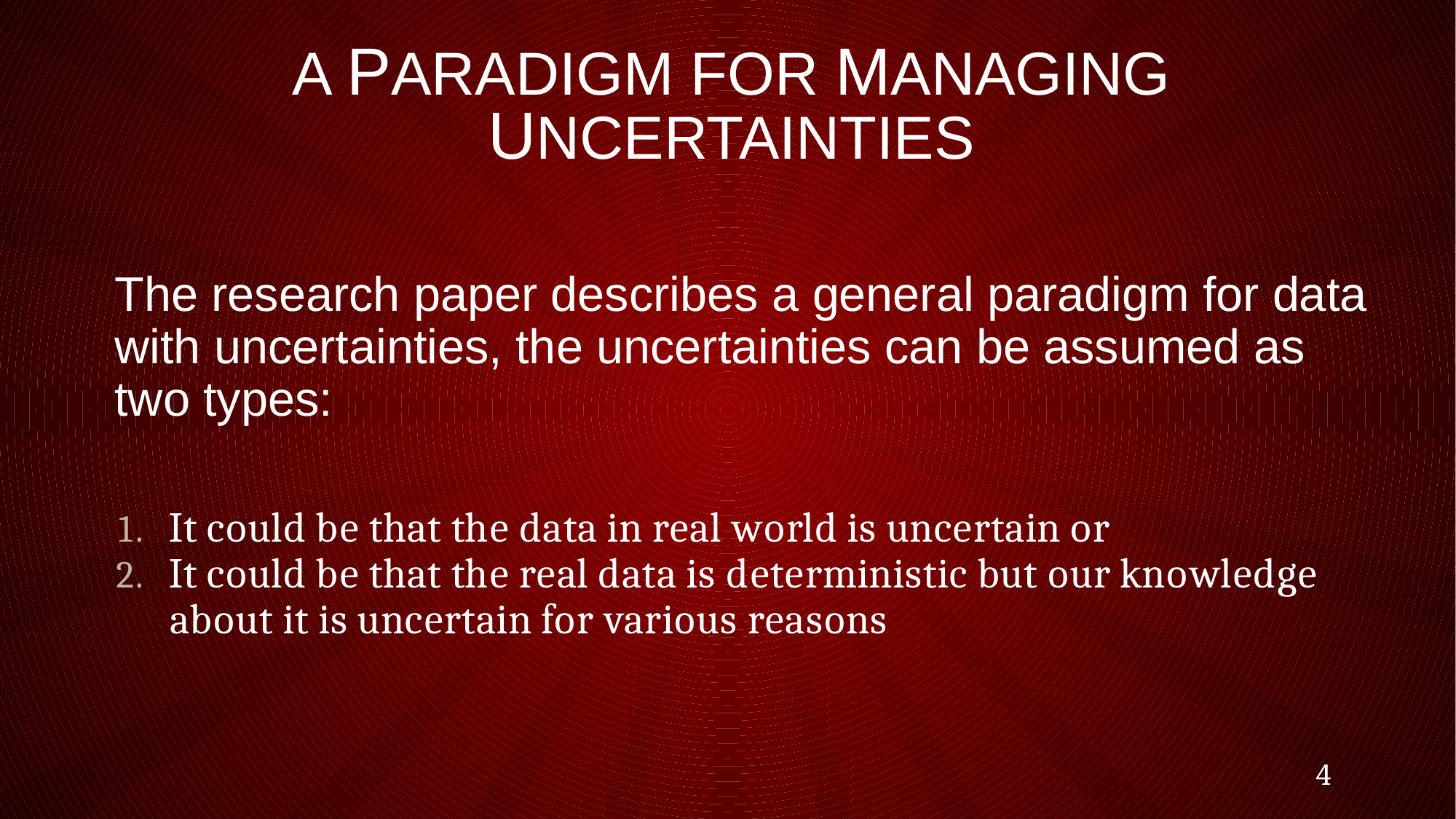

# A paradigm for managing uncertainties

The research paper describes a general paradigm for data with uncertainties, the uncertainties can be assumed as two types:

It could be that the data in real world is uncertain or
It could be that the real data is deterministic but our knowledge about it is uncertain for various reasons

4